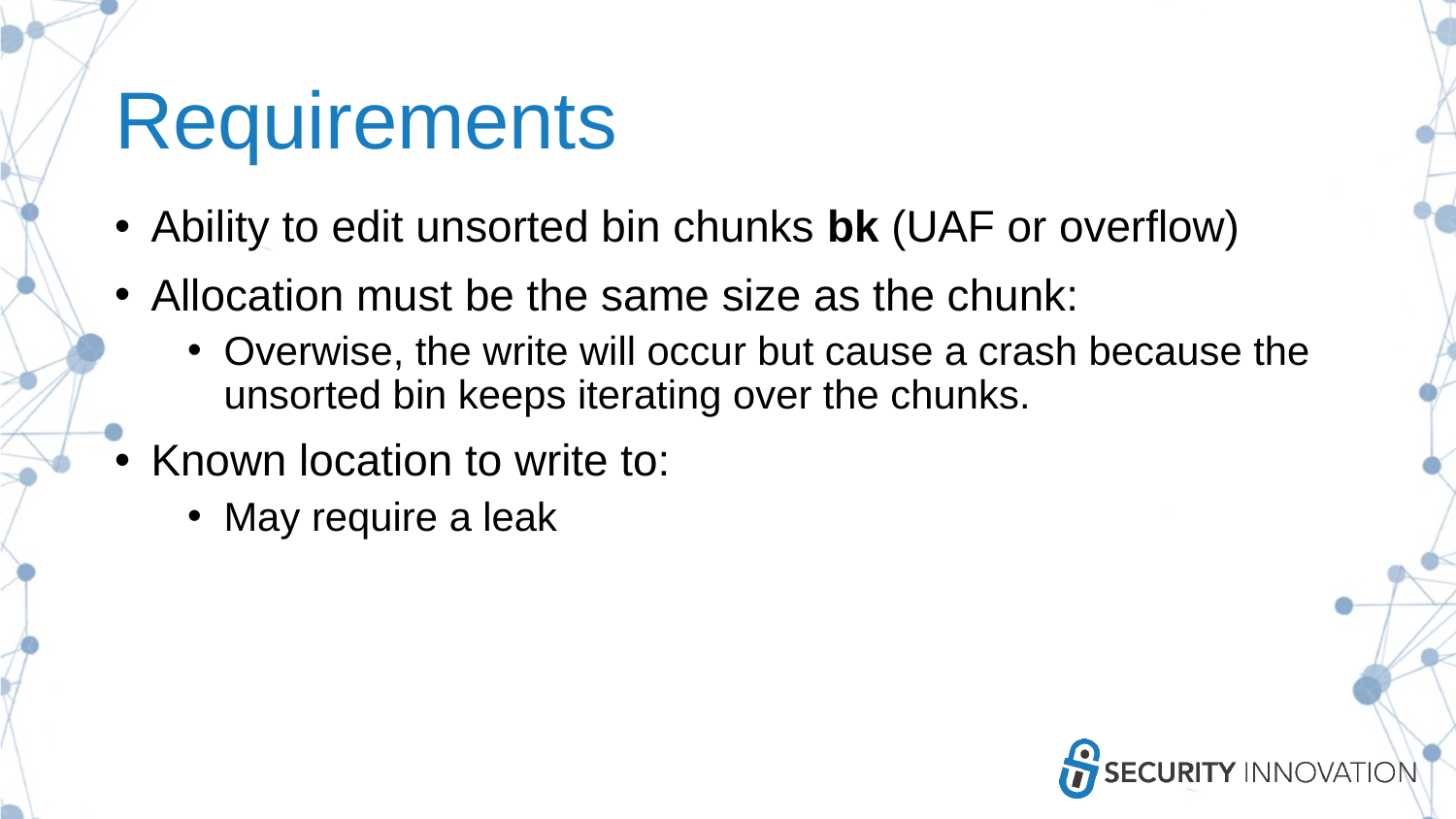

# Requirements
Ability to edit unsorted bin chunks bk (UAF or overflow)
Allocation must be the same size as the chunk:
Overwise, the write will occur but cause a crash because the unsorted bin keeps iterating over the chunks.
Known location to write to:
May require a leak